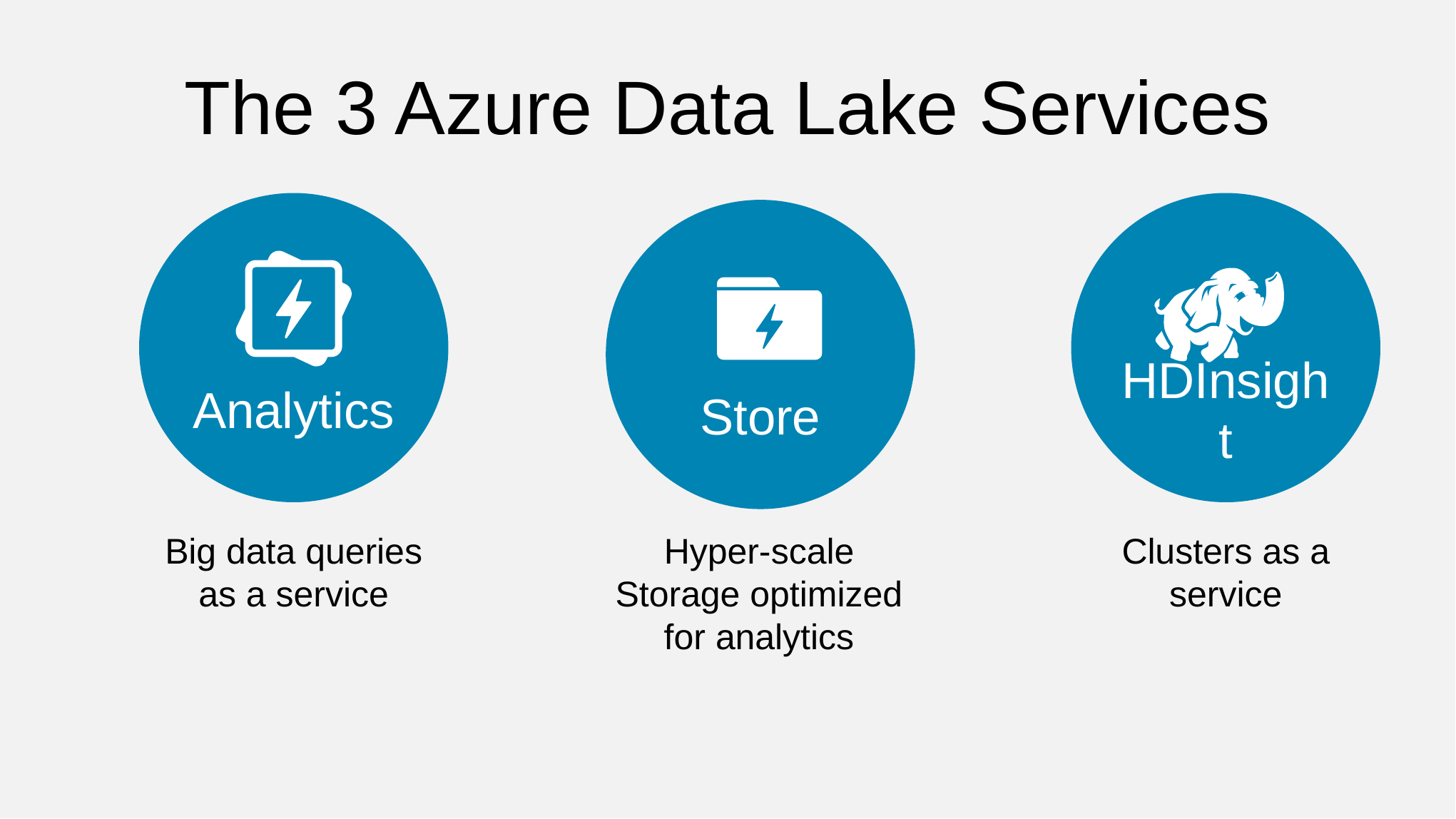

# The 3 Azure Data Lake Services

Analytics

HDInsight

Store

Big data queries as a service
Hyper-scale Storage optimized for analytics
Clusters as a service